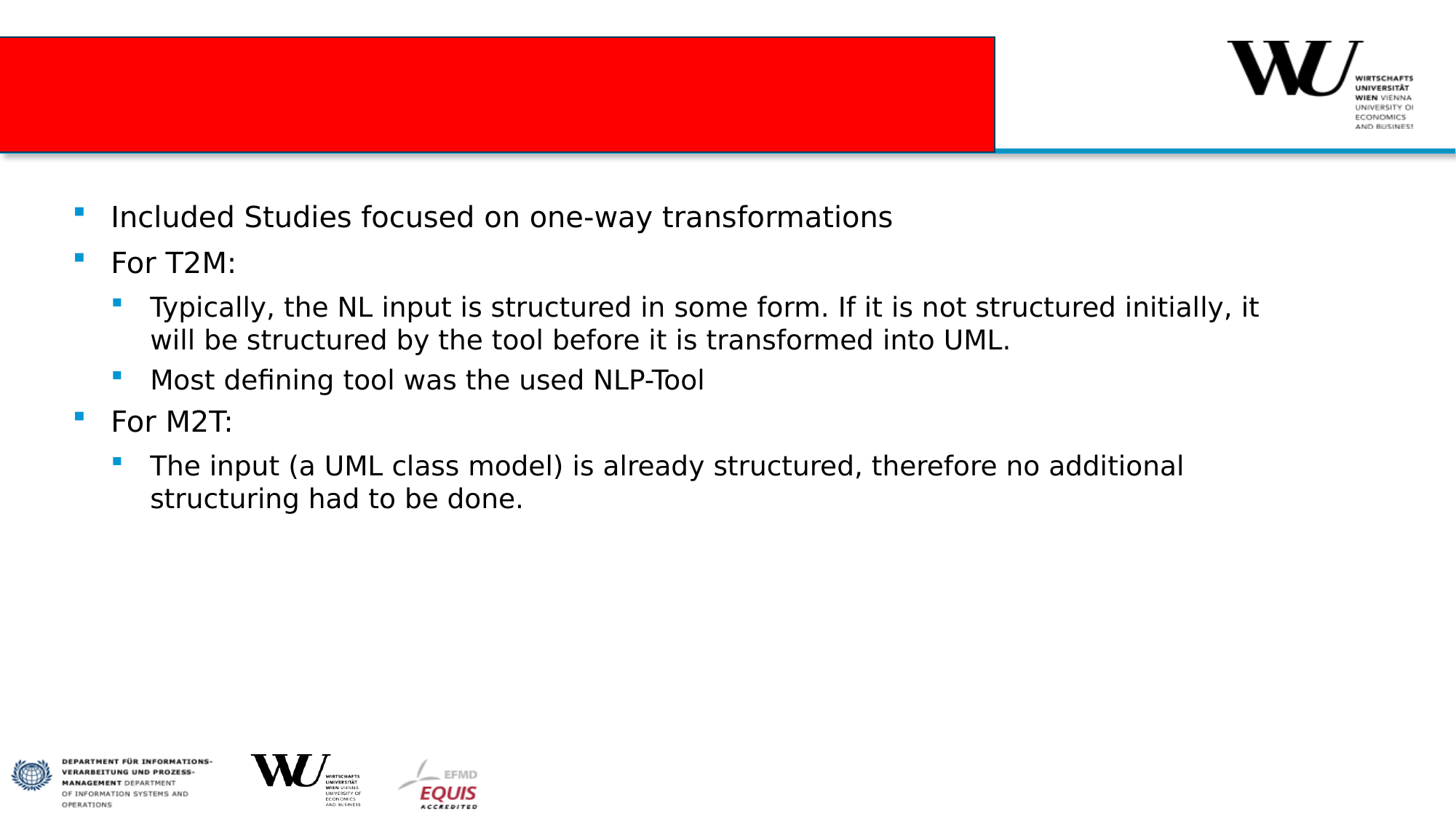

# LESSONS LEARNT: TOPIC RELATED

Included Studies focused on one-way transformations
For T2M:
Typically, the NL input is structured in some form. If it is not structured initially, it will be structured by the tool before it is transformed into UML.
Most defining tool was the used NLP-Tool
For M2T:
The input (a UML class model) is already structured, therefore no additional structuring had to be done.